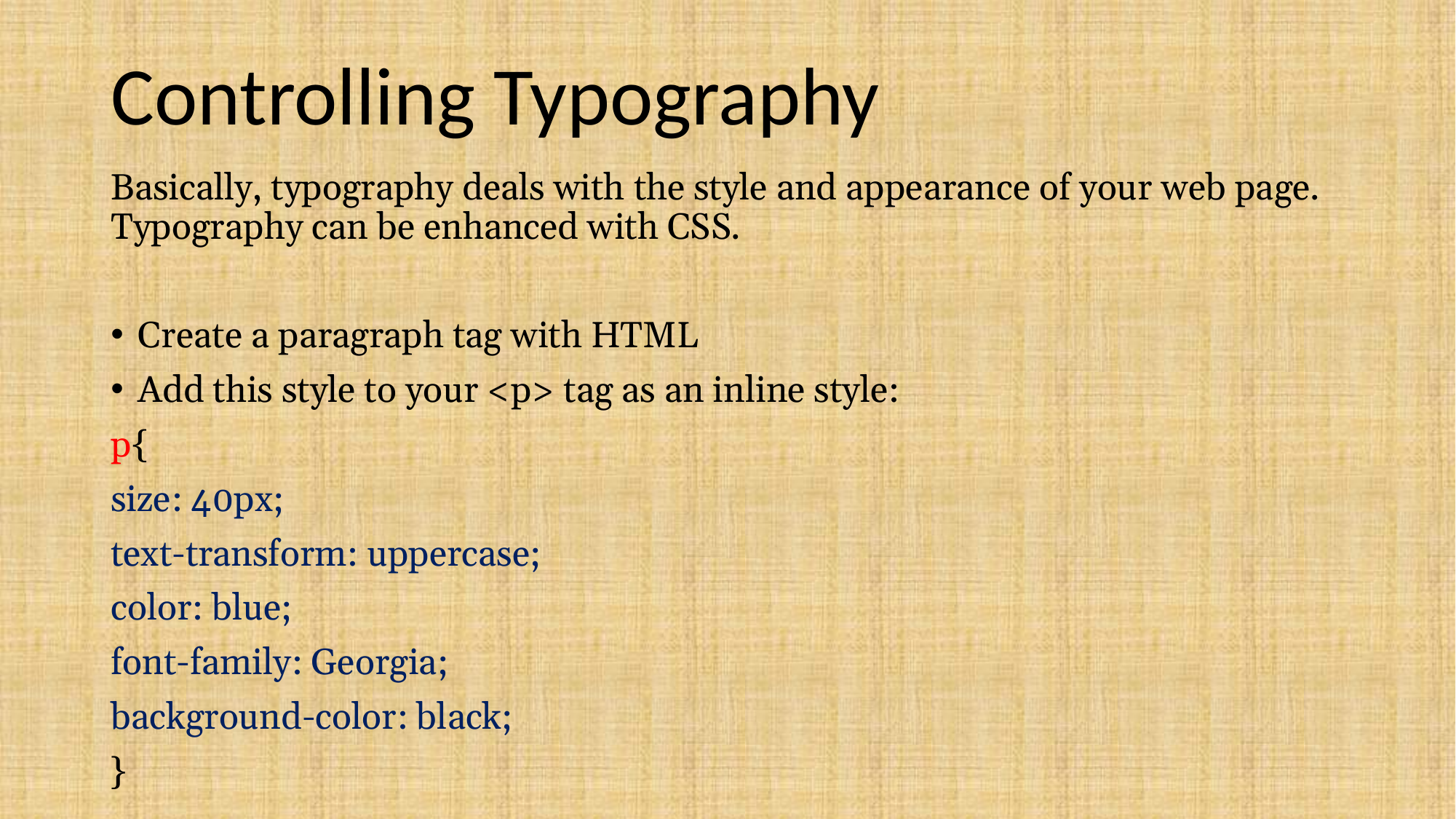

# Controlling Typography
Basically, typography deals with the style and appearance of your web page. Typography can be enhanced with CSS.

Create a paragraph tag with HTML
Add this style to your <p> tag as an inline style:
p{
size: 40px;
text-transform: uppercase;
color: blue;
font-family: Georgia;
background-color: black;
}